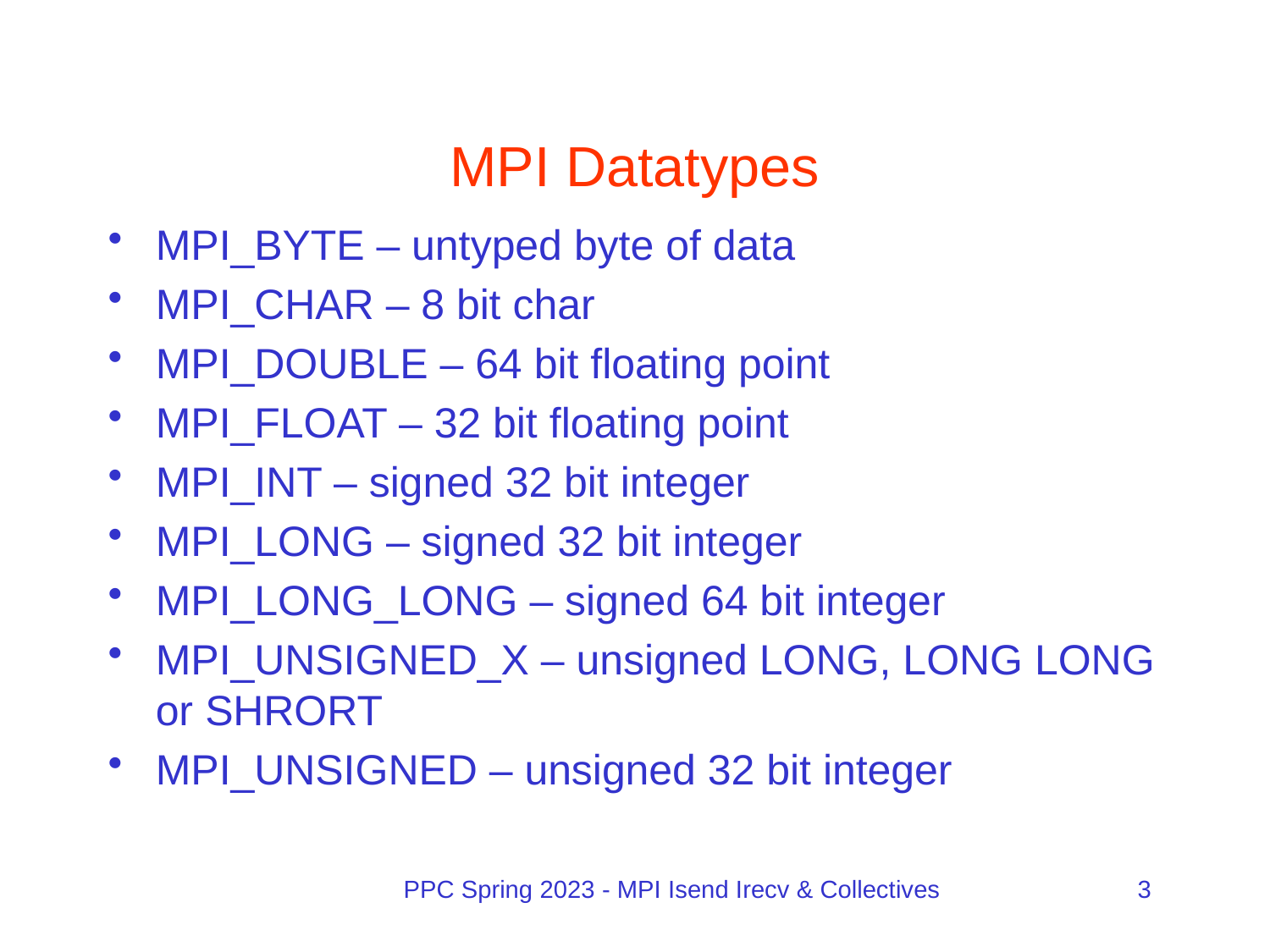

# MPI Datatypes
MPI_BYTE – untyped byte of data
MPI_CHAR – 8 bit char
MPI_DOUBLE – 64 bit floating point
MPI_FLOAT – 32 bit floating point
MPI_INT – signed 32 bit integer
MPI_LONG – signed 32 bit integer
MPI_LONG_LONG – signed 64 bit integer
MPI_UNSIGNED_X – unsigned LONG, LONG LONG or SHRORT
MPI_UNSIGNED – unsigned 32 bit integer
PPC Spring 2023 - MPI Isend Irecv & Collectives
3